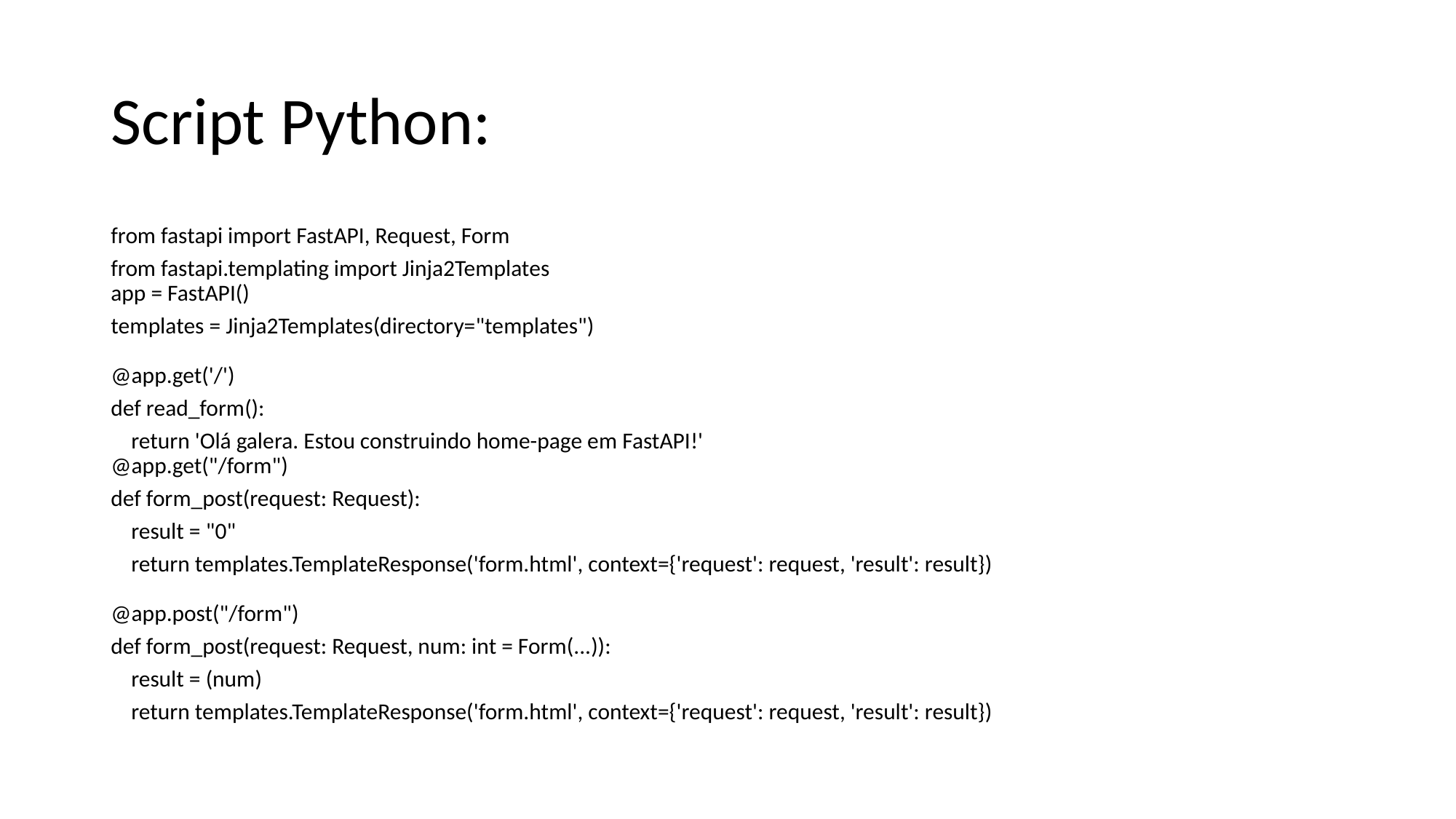

# Script Python:
from fastapi import FastAPI, Request, Form
from fastapi.templating import Jinja2Templates
app = FastAPI()
templates = Jinja2Templates(directory="templates")
@app.get('/')
def read_form():
    return 'Olá galera. Estou construindo home-page em FastAPI!'
@app.get("/form")
def form_post(request: Request):
    result = "0"
    return templates.TemplateResponse('form.html', context={'request': request, 'result': result})
@app.post("/form")
def form_post(request: Request, num: int = Form(...)):
    result = (num)
    return templates.TemplateResponse('form.html', context={'request': request, 'result': result})